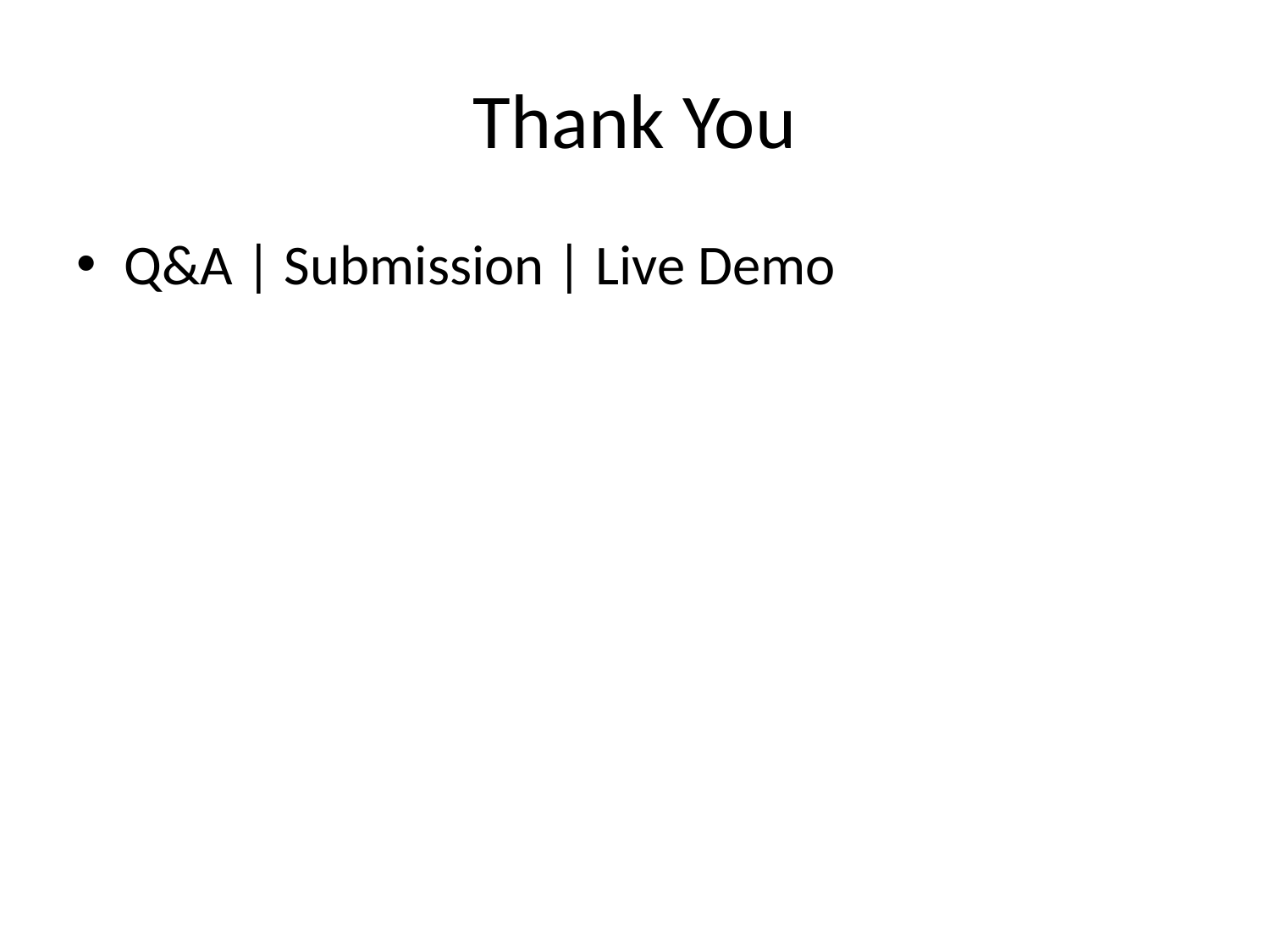

# Thank You
Q&A | Submission | Live Demo